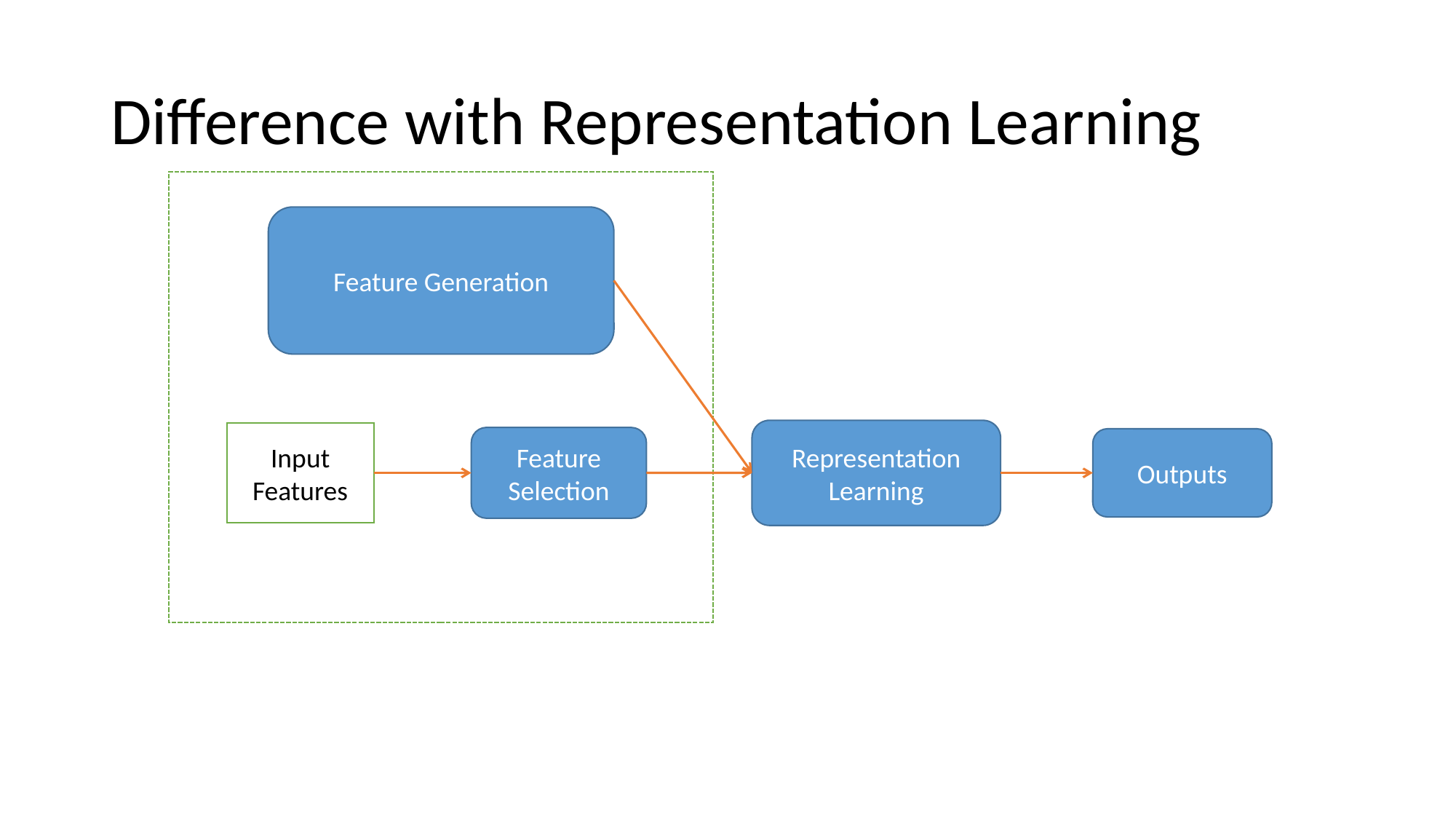

# Difference with Representation Learning

Feature Generation
Representation Learning
Input Features
Feature Selection
Outputs